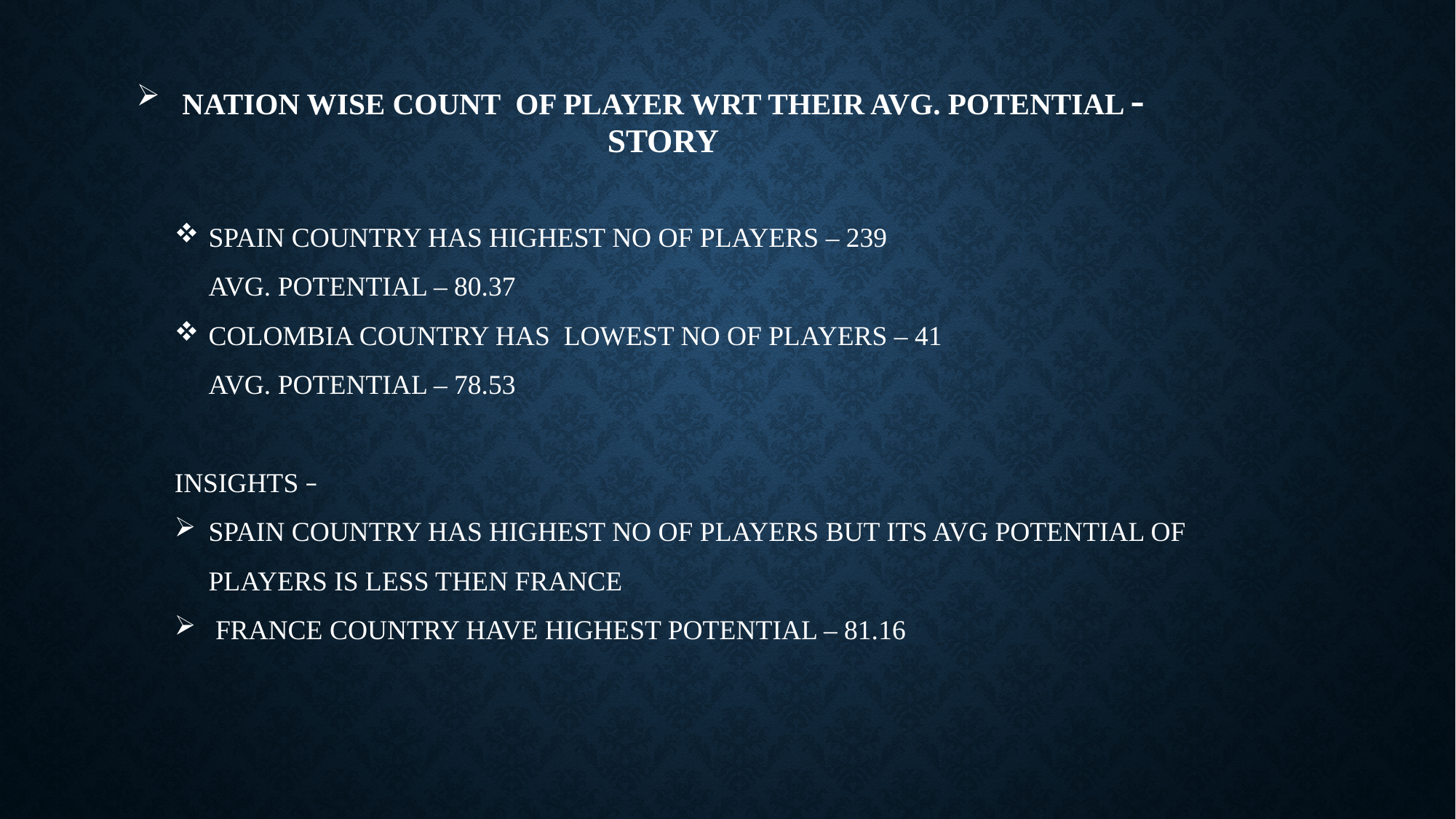

# Nation Wise Count  Of Player Wrt Their Avg. Potential - Story

SPAIN COUNTRY HAS HIGHEST NO OF PLAYERS – 239      AVG. POTENTIAL – 80.37
COLOMBIA COUNTRY HAS  LOWEST NO OF PLAYERS – 41 AVG. POTENTIAL – 78.53

INSIGHTS –
SPAIN COUNTRY HAS HIGHEST NO OF PLAYERS BUT ITS AVG POTENTIAL OF PLAYERS IS LESS THEN FRANCE
 FRANCE COUNTRY HAVE HIGHEST POTENTIAL – 81.16